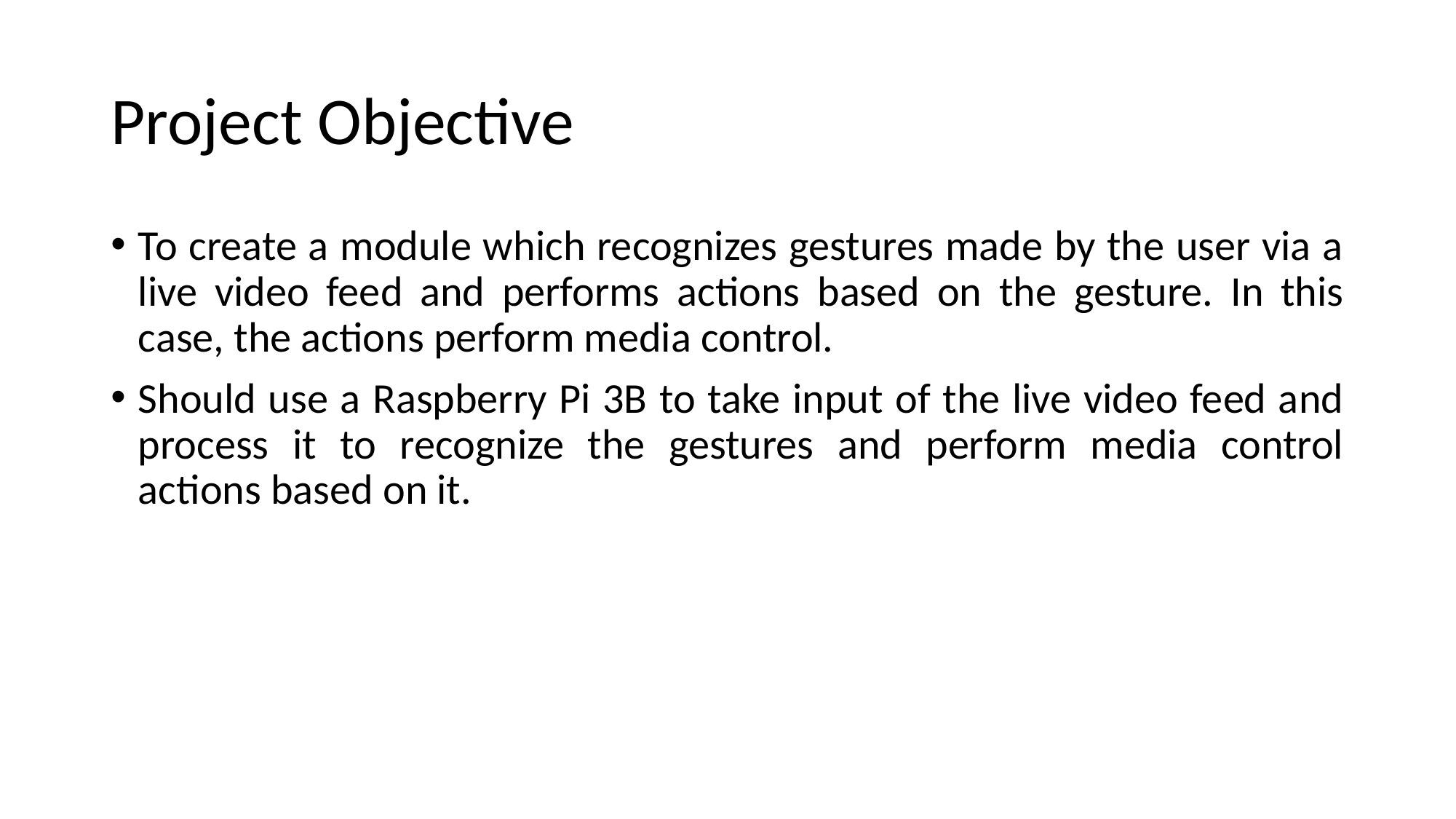

# Project Objective
To create a module which recognizes gestures made by the user via a live video feed and performs actions based on the gesture. In this case, the actions perform media control.
Should use a Raspberry Pi 3B to take input of the live video feed and process it to recognize the gestures and perform media control actions based on it.